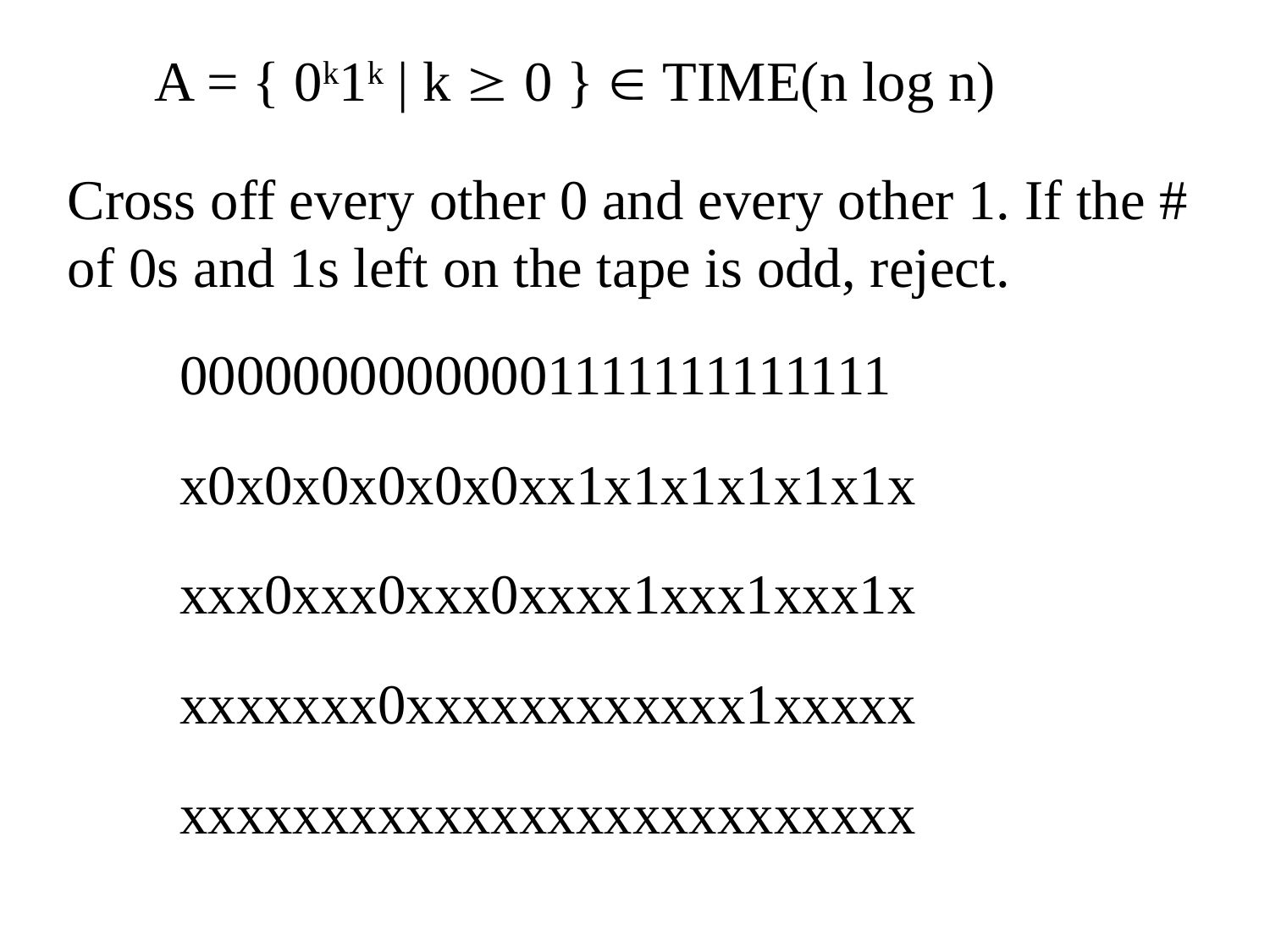

A = { 0k1k | k ≥ 0 } ∈ TIME(n log n)
Cross off every other 0 and every other 1. If the # of 0s and 1s left on the tape is odd, reject.
00000000000001111111111111
x0x0x0x0x0x0xx1x1x1x1x1x1x
xxx0xxx0xxx0xxxx1xxx1xxx1x
xxxxxxx0xxxxxxxxxxxx1xxxxx
xxxxxxxxxxxxxxxxxxxxxxxxxx